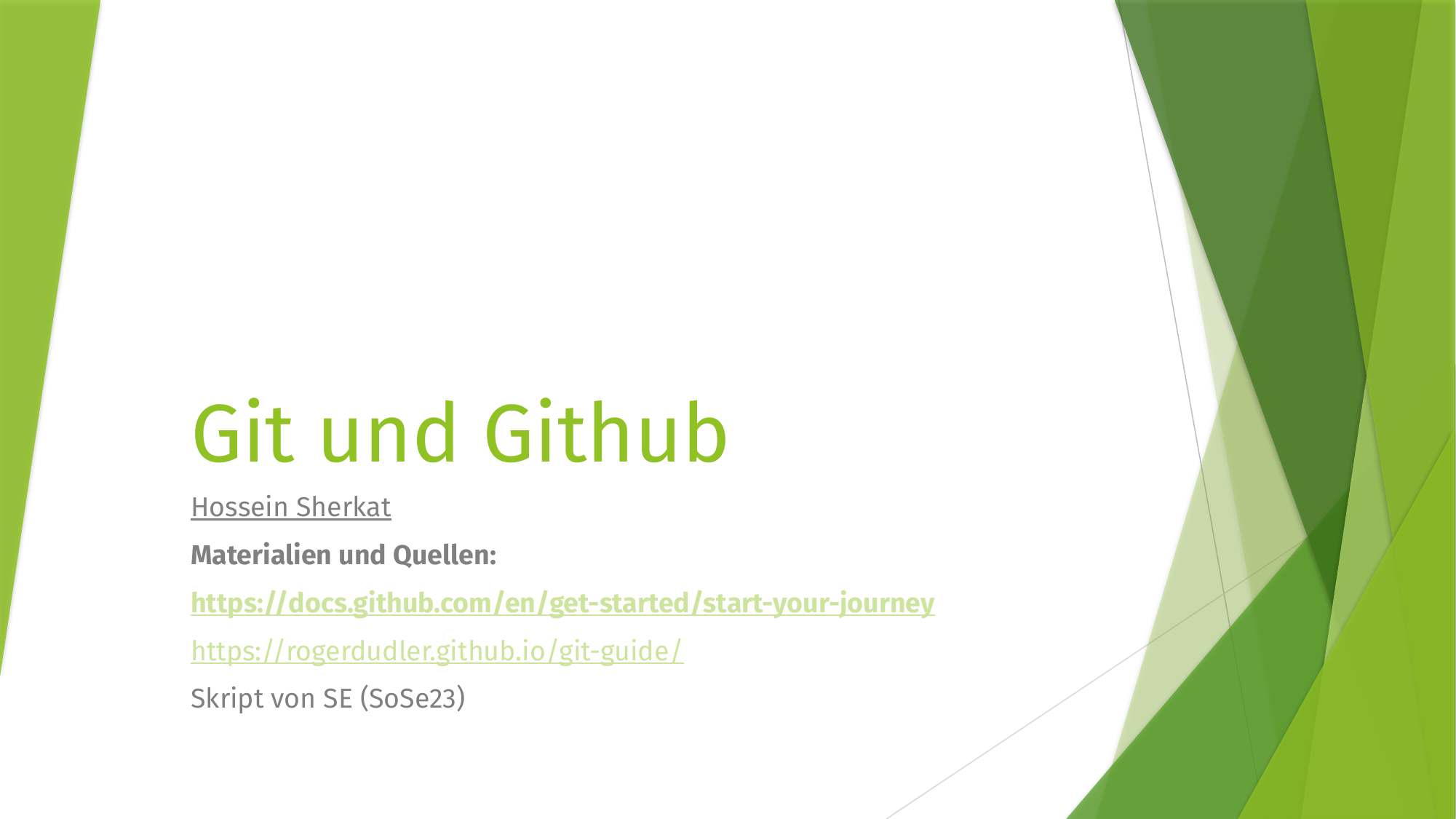

# Git und Github
Hossein Sherkat
Materialien und Quellen:
https://docs.github.com/en/get-started/start-your-journey
https://rogerdudler.github.io/git-guide/
Skript von SE (SoSe23)